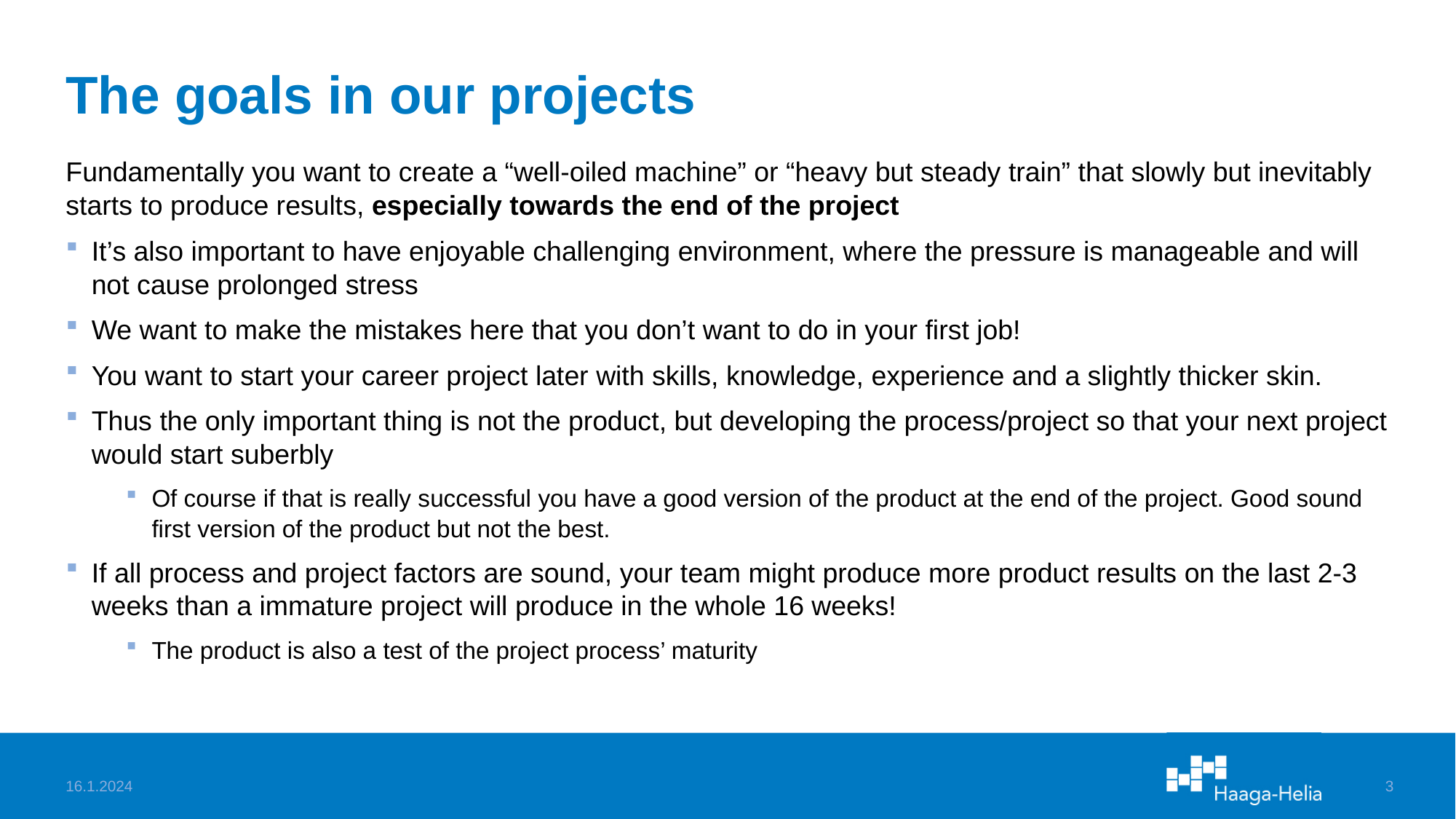

# The goals in our projects
Fundamentally you want to create a “well-oiled machine” or “heavy but steady train” that slowly but inevitably starts to produce results, especially towards the end of the project
It’s also important to have enjoyable challenging environment, where the pressure is manageable and will not cause prolonged stress
We want to make the mistakes here that you don’t want to do in your first job!
You want to start your career project later with skills, knowledge, experience and a slightly thicker skin.
Thus the only important thing is not the product, but developing the process/project so that your next project would start suberbly
Of course if that is really successful you have a good version of the product at the end of the project. Good sound first version of the product but not the best.
If all process and project factors are sound, your team might produce more product results on the last 2-3 weeks than a immature project will produce in the whole 16 weeks!
The product is also a test of the project process’ maturity
16.1.2024

3